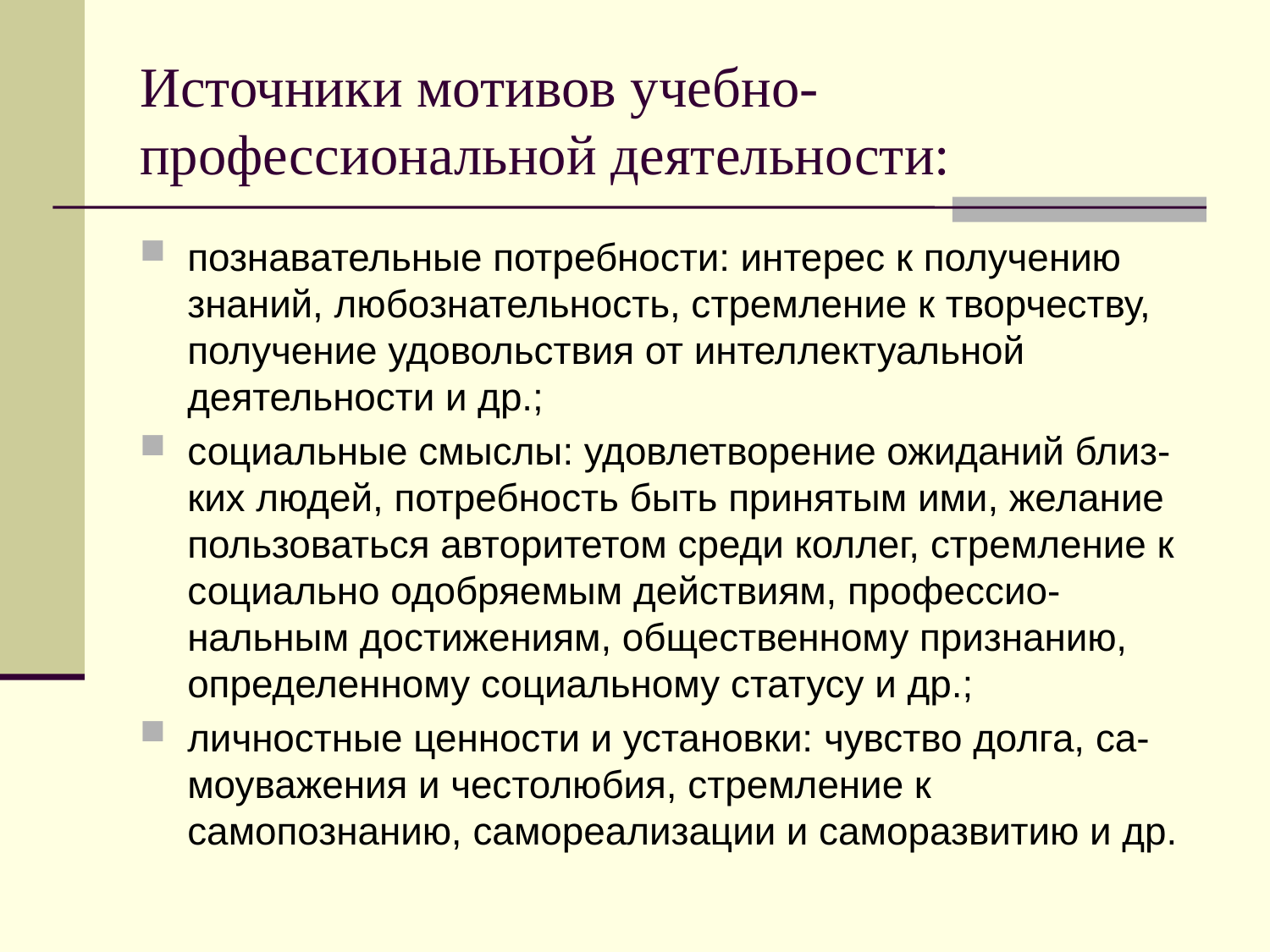

# Источники мотивов учебно-профессиональной деятельности:
познавательные потребности: интерес к получению знаний, любознательность, стремление к творчеству, получение удовольствия от интеллектуальной деятельности и др.;
социальные смыслы: удовлетворение ожиданий близ-ких людей, потребность быть принятым ими, желание пользоваться авторитетом среди коллег, стремление к социально одобряемым действиям, профессио-нальным достижениям, общественному признанию, определенному социальному статусу и др.;
личностные ценности и установки: чувство долга, са-моуважения и честолюбия, стремление к самопознанию, самореализации и саморазвитию и др.